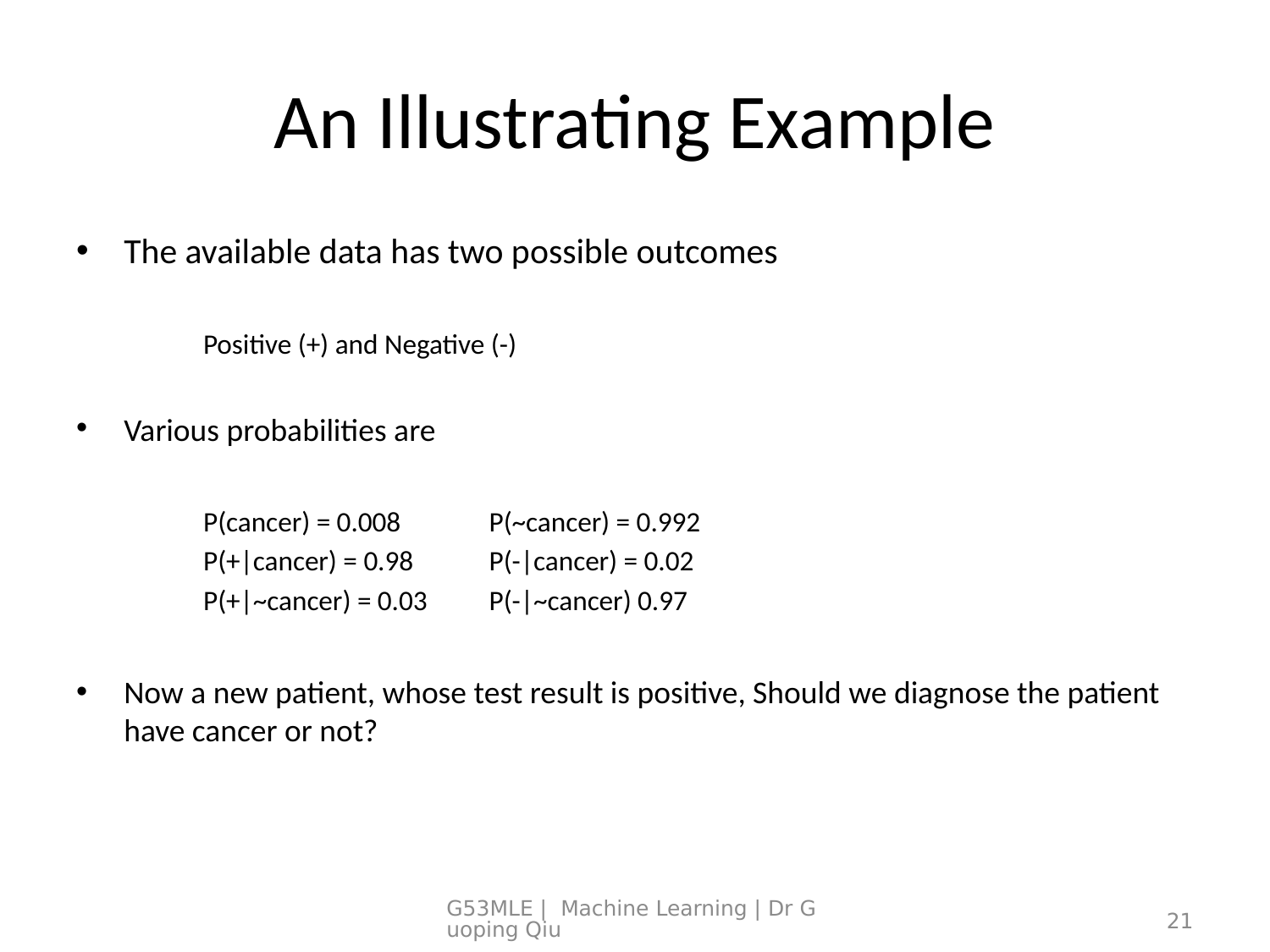

# An Illustrating Example
The available data has two possible outcomes

Positive (+) and Negative (-)

Various probabilities are

P(cancer) = 0.008	P(~cancer) = 0.992
P(+|cancer) = 0.98	P(-|cancer) = 0.02
P(+|~cancer) = 0.03	P(-|~cancer) 0.97

Now a new patient, whose test result is positive, Should we diagnose the patient have cancer or not?

G53MLE |  Machine Learning | Dr Guoping Qiu

21